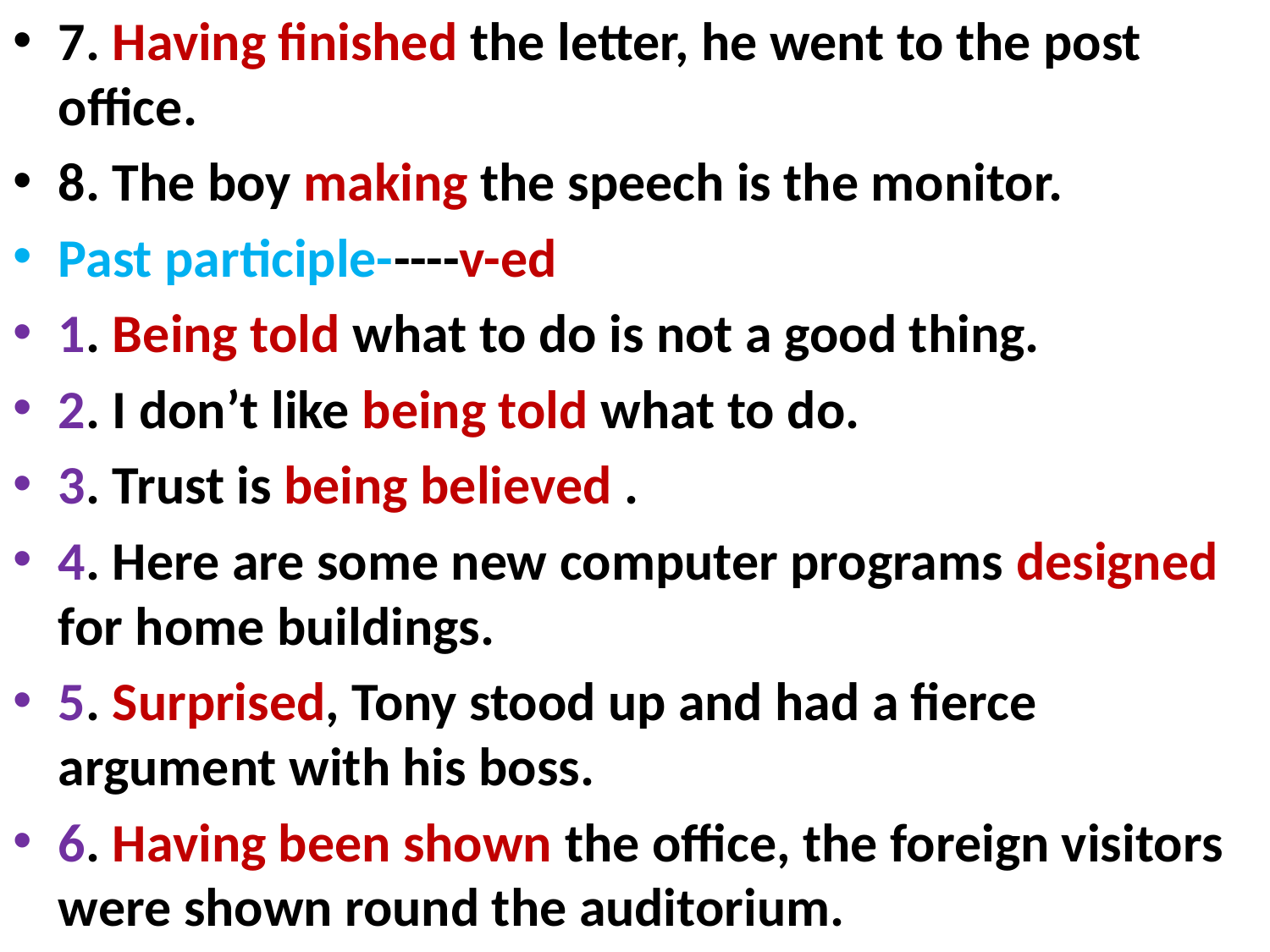

7. Having finished the letter, he went to the post office.
8. The boy making the speech is the monitor.
Past participle-----v-ed
1. Being told what to do is not a good thing.
2. I don’t like being told what to do.
3. Trust is being believed .
4. Here are some new computer programs designed for home buildings.
5. Surprised, Tony stood up and had a fierce argument with his boss.
6. Having been shown the office, the foreign visitors were shown round the auditorium.